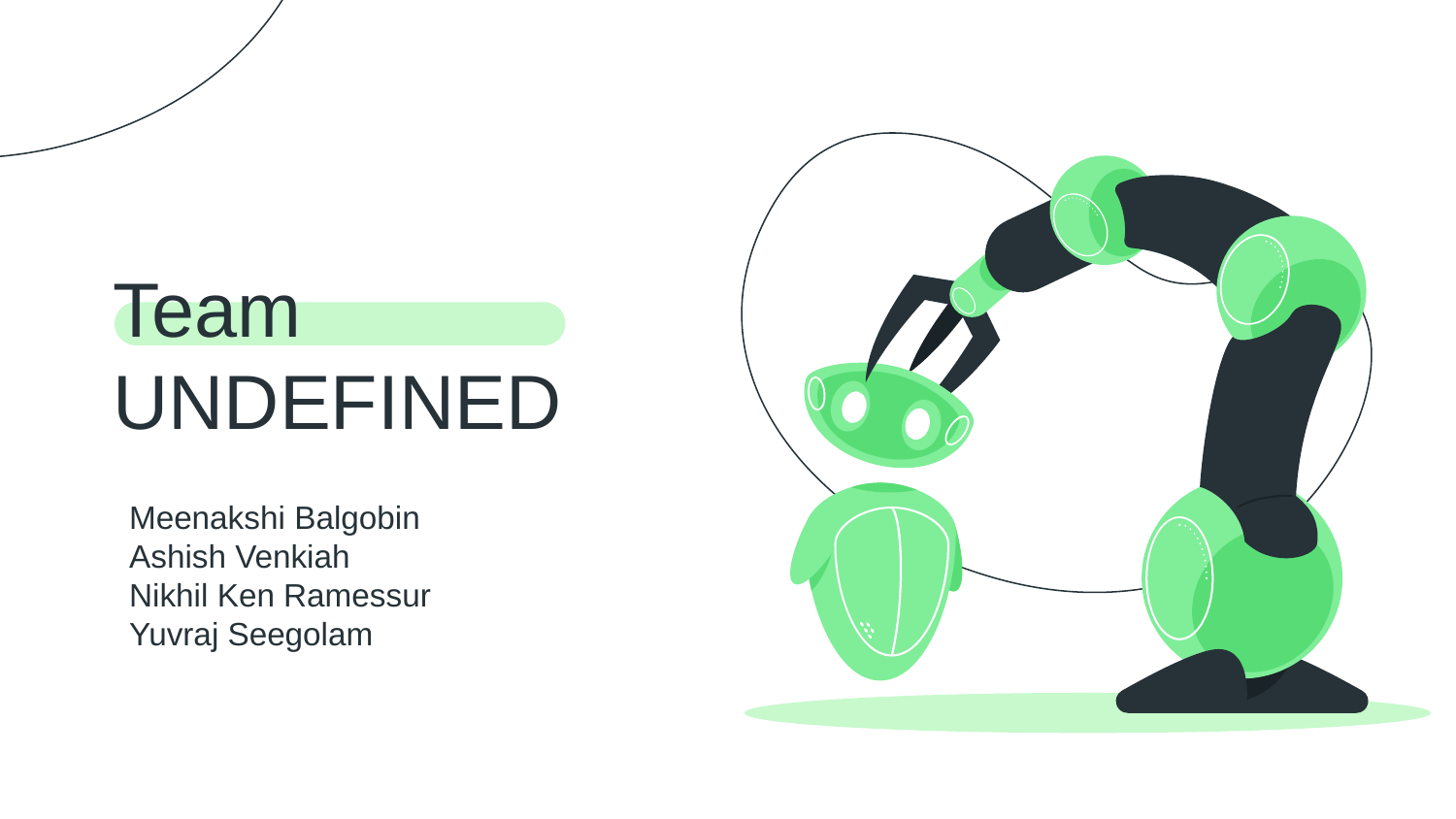

# Team UNDEFINED

Meenakshi Balgobin
Ashish Venkiah
Nikhil Ken Ramessur
Yuvraj Seegolam